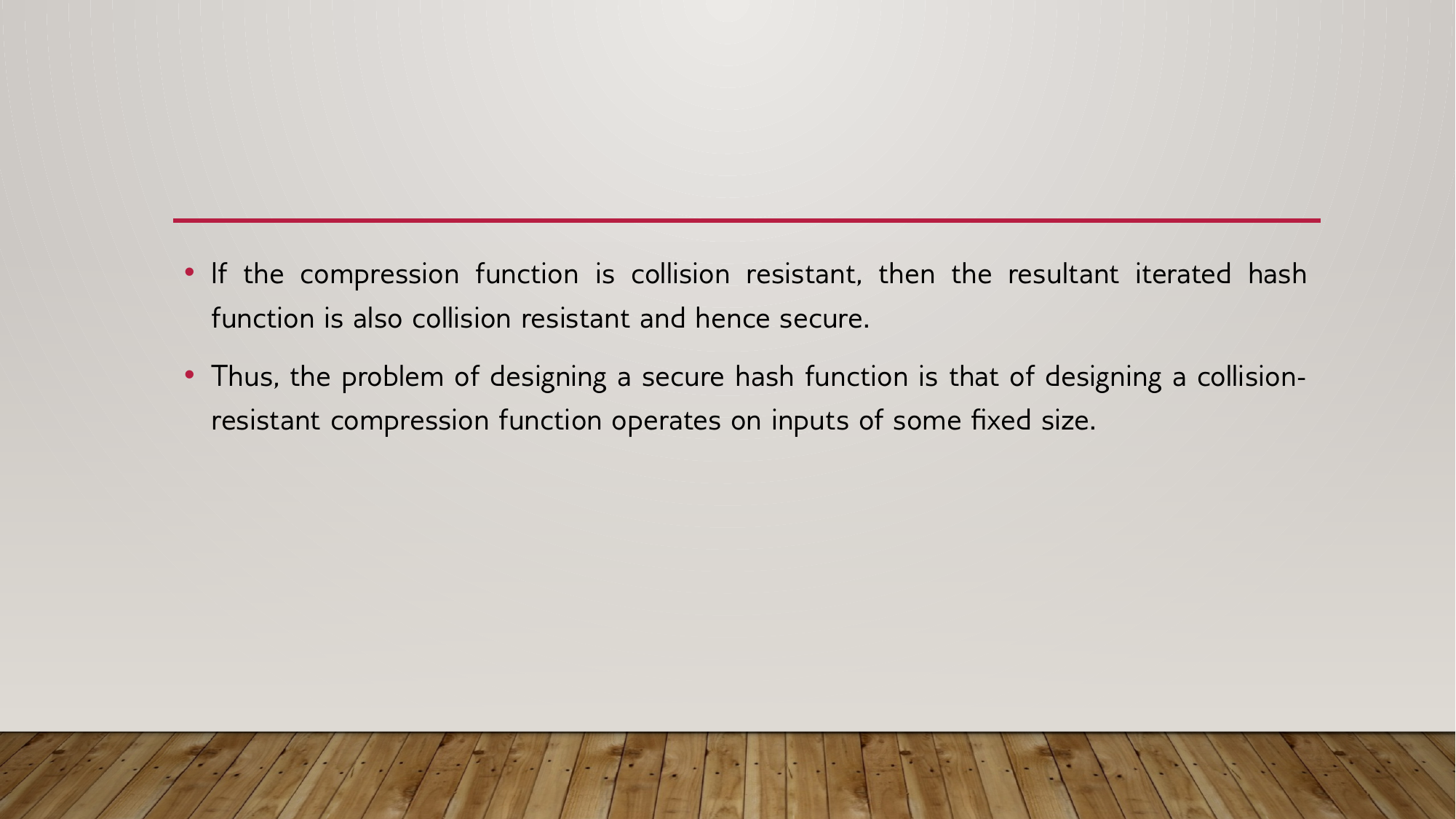

#
If the compression function is collision resistant, then the resultant iterated hash function is also collision resistant and hence secure.
Thus, the problem of designing a secure hash function is that of designing a collision-resistant compression function operates on inputs of some fixed size.